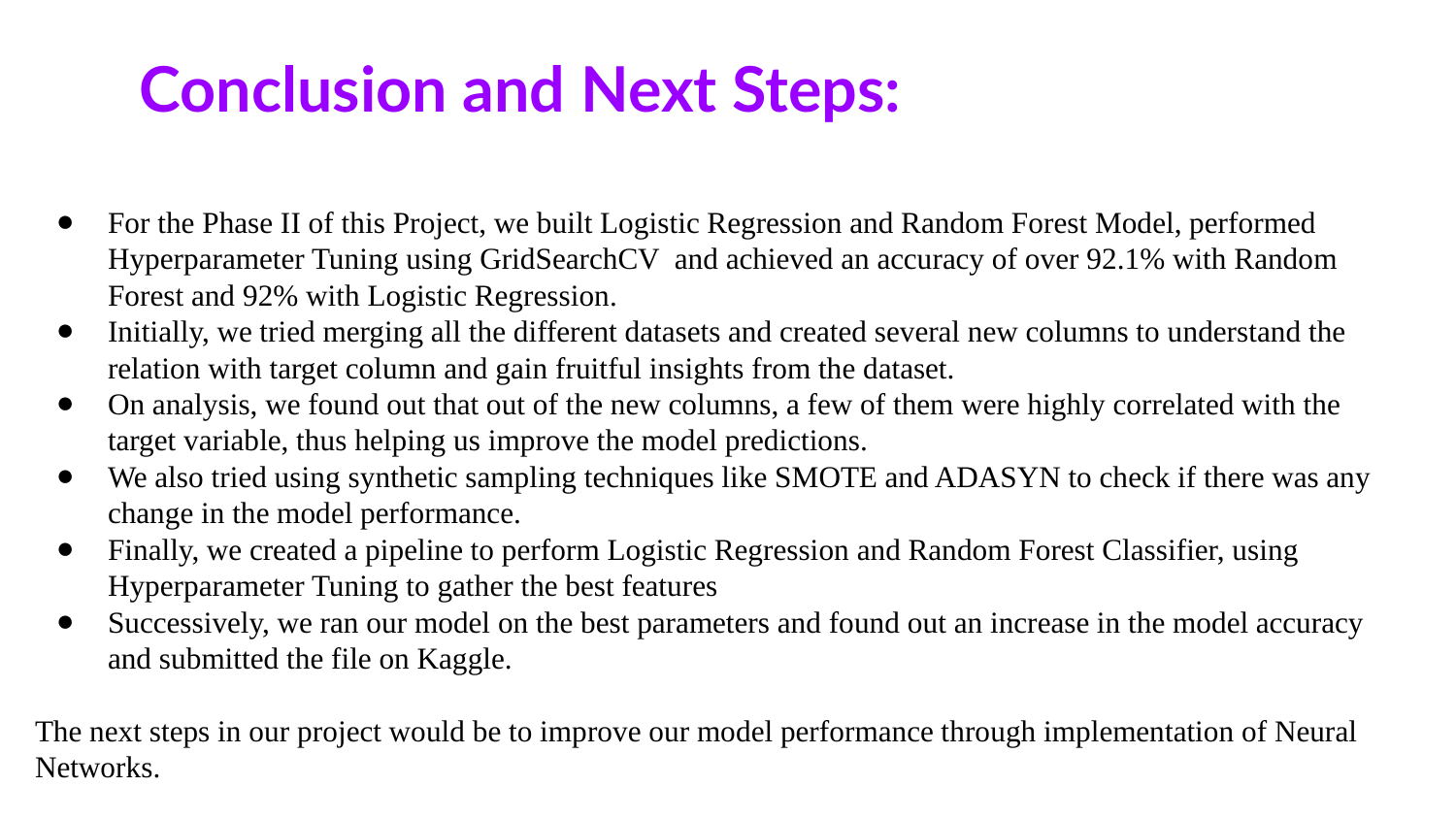

Conclusion and Next Steps:
For the Phase II of this Project, we built Logistic Regression and Random Forest Model, performed Hyperparameter Tuning using GridSearchCV  and achieved an accuracy of over 92.1% with Random Forest and 92% with Logistic Regression.
Initially, we tried merging all the different datasets and created several new columns to understand the relation with target column and gain fruitful insights from the dataset.
On analysis, we found out that out of the new columns, a few of them were highly correlated with the target variable, thus helping us improve the model predictions.
We also tried using synthetic sampling techniques like SMOTE and ADASYN to check if there was any change in the model performance.
Finally, we created a pipeline to perform Logistic Regression and Random Forest Classifier, using Hyperparameter Tuning to gather the best features
Successively, we ran our model on the best parameters and found out an increase in the model accuracy and submitted the file on Kaggle.

The next steps in our project would be to improve our model performance through implementation of Neural Networks.